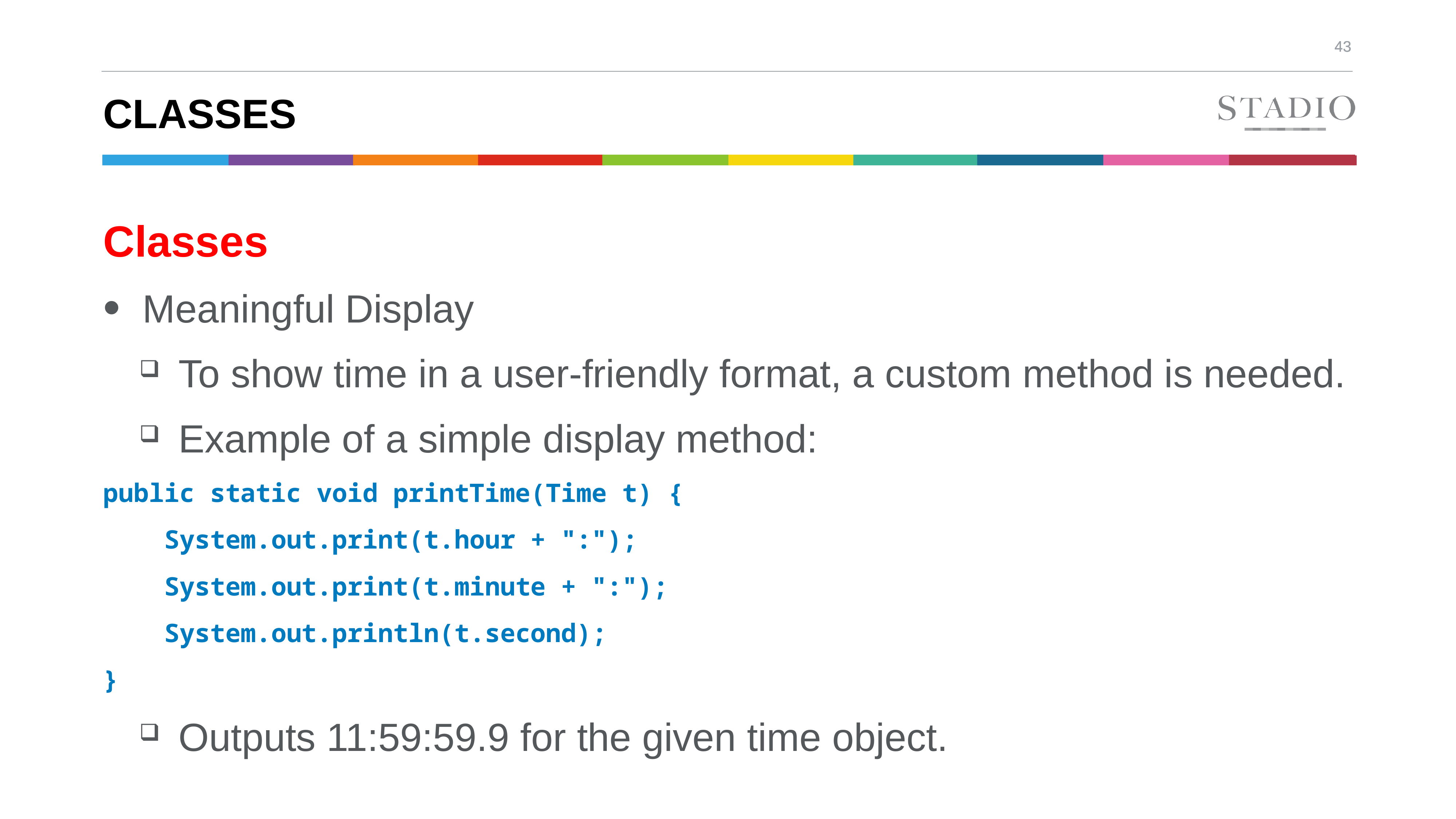

# Classes

Classes
Meaningful Display
To show time in a user-friendly format, a custom method is needed.
Example of a simple display method:
public static void printTime(Time t) {
    System.out.print(t.hour + ":");
    System.out.print(t.minute + ":");
    System.out.println(t.second);
}
Outputs 11:59:59.9 for the given time object.